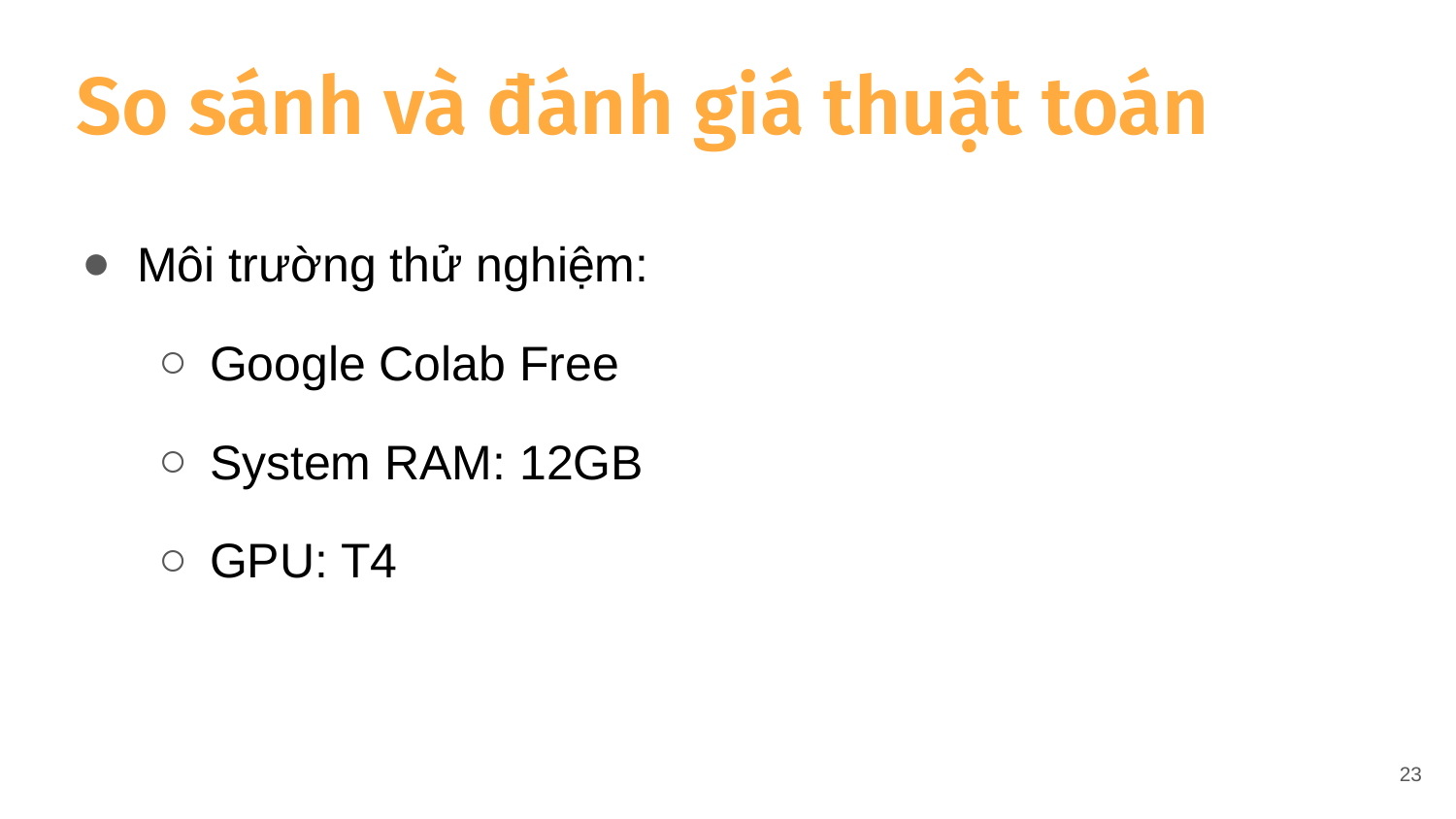

So sánh và đánh giá thuật toán
Môi trường thử nghiệm:
Google Colab Free
System RAM: 12GB
GPU: T4
23